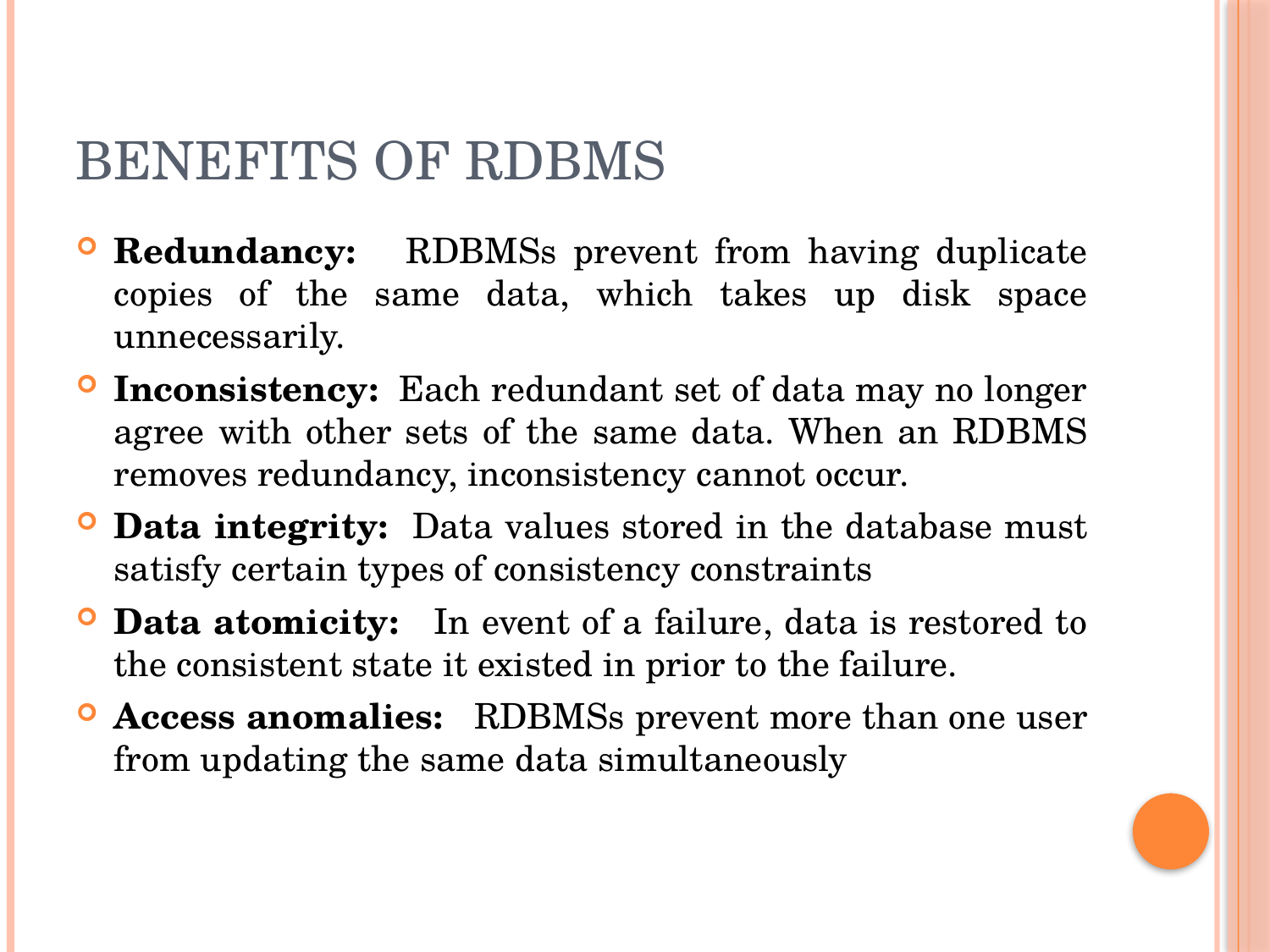

# Benefits of RDBMS
Redundancy:   RDBMSs prevent from having duplicate copies of the same data, which takes up disk space unnecessarily.
Inconsistency:  Each redundant set of data may no longer agree with other sets of the same data. When an RDBMS removes redundancy, inconsistency cannot occur.
Data integrity:  Data values stored in the database must satisfy certain types of consistency constraints
Data atomicity:   In event of a failure, data is restored to the consistent state it existed in prior to the failure.
Access anomalies:   RDBMSs prevent more than one user from updating the same data simultaneously